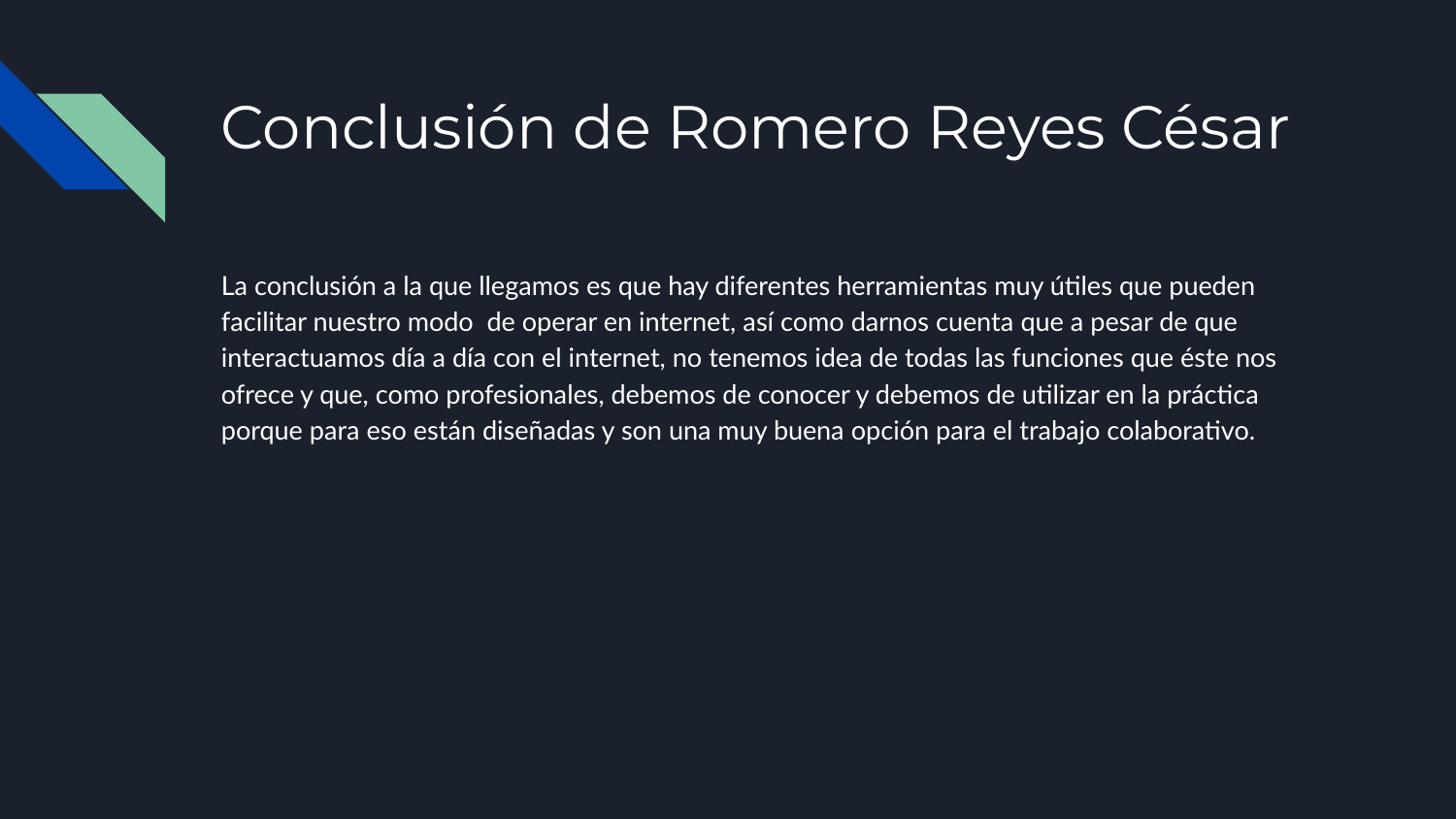

# Conclusión de Romero Reyes César

La conclusión a la que llegamos es que hay diferentes herramientas muy útiles que pueden facilitar nuestro modo  de operar en internet, así como darnos cuenta que a pesar de que interactuamos día a día con el internet, no tenemos idea de todas las funciones que éste nos ofrece y que, como profesionales, debemos de conocer y debemos de utilizar en la práctica porque para eso están diseñadas y son una muy buena opción para el trabajo colaborativo.